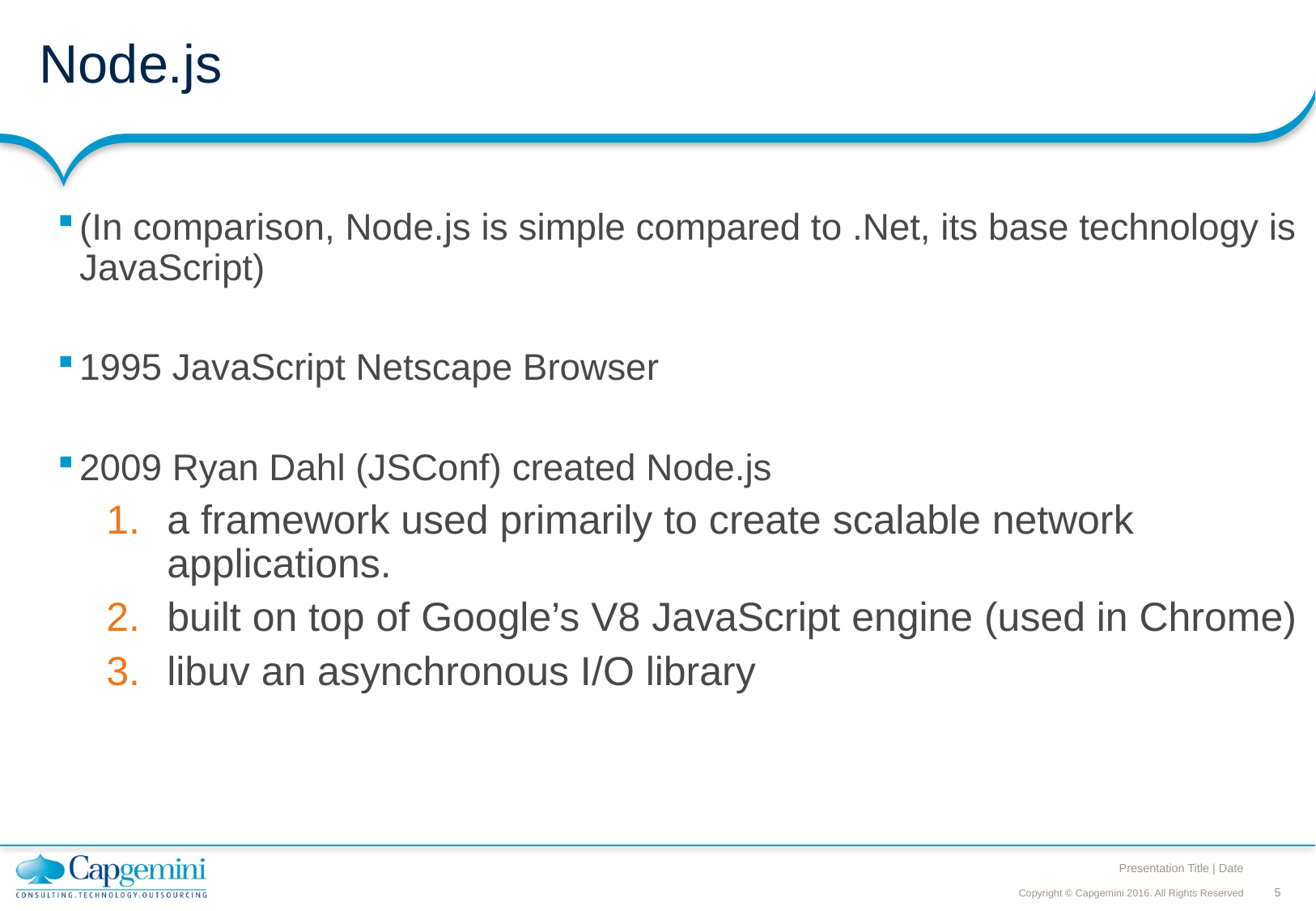

# Node.js
(In comparison, Node.js is simple compared to .Net, its base technology is JavaScript)

1995 JavaScript Netscape Browser

2009 Ryan Dahl (JSConf) created Node.js
a framework used primarily to create scalable network applications.
built on top of Google’s V8 JavaScript engine (used in Chrome)
libuv an asynchronous I/O library